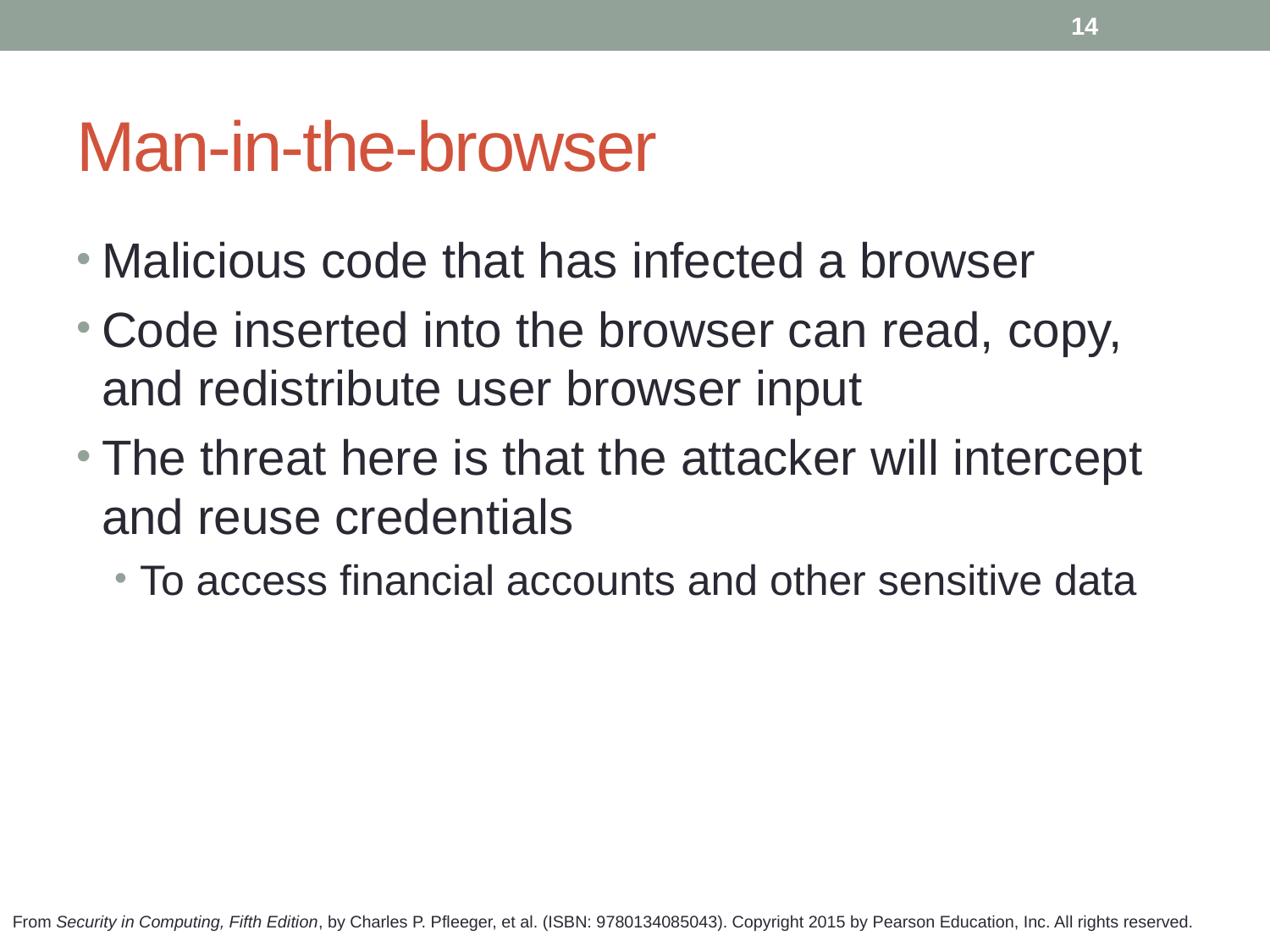

14
# Man-in-the-browser
Malicious code that has infected a browser
Code inserted into the browser can read, copy, and redistribute user browser input
The threat here is that the attacker will intercept and reuse credentials
To access financial accounts and other sensitive data